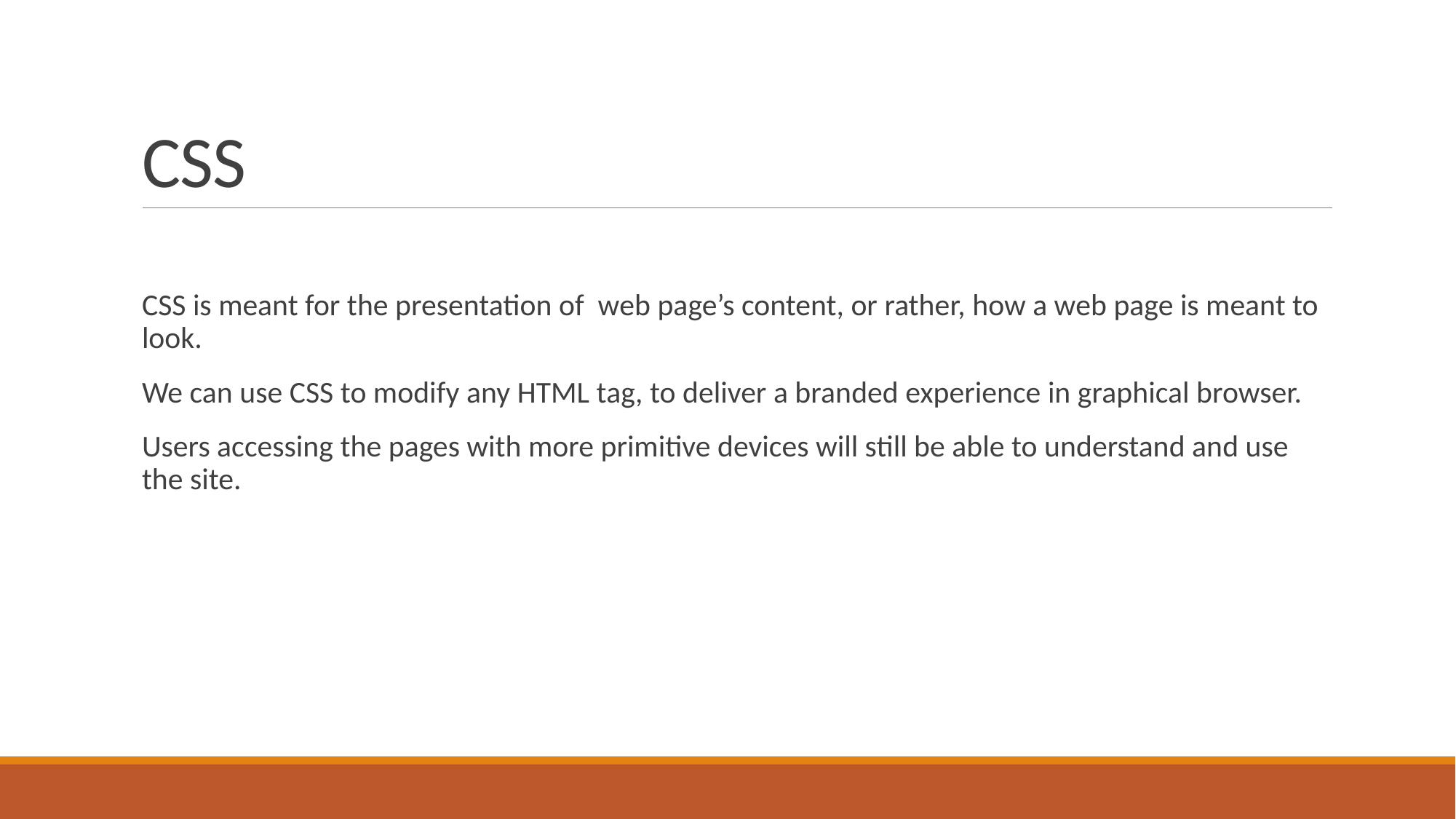

# CSS
CSS is meant for the presentation of  web page’s content, or rather, how a web page is meant to look.
We can use CSS to modify any HTML tag, to deliver a branded experience in graphical browser.
Users accessing the pages with more primitive devices will still be able to understand and use the site.